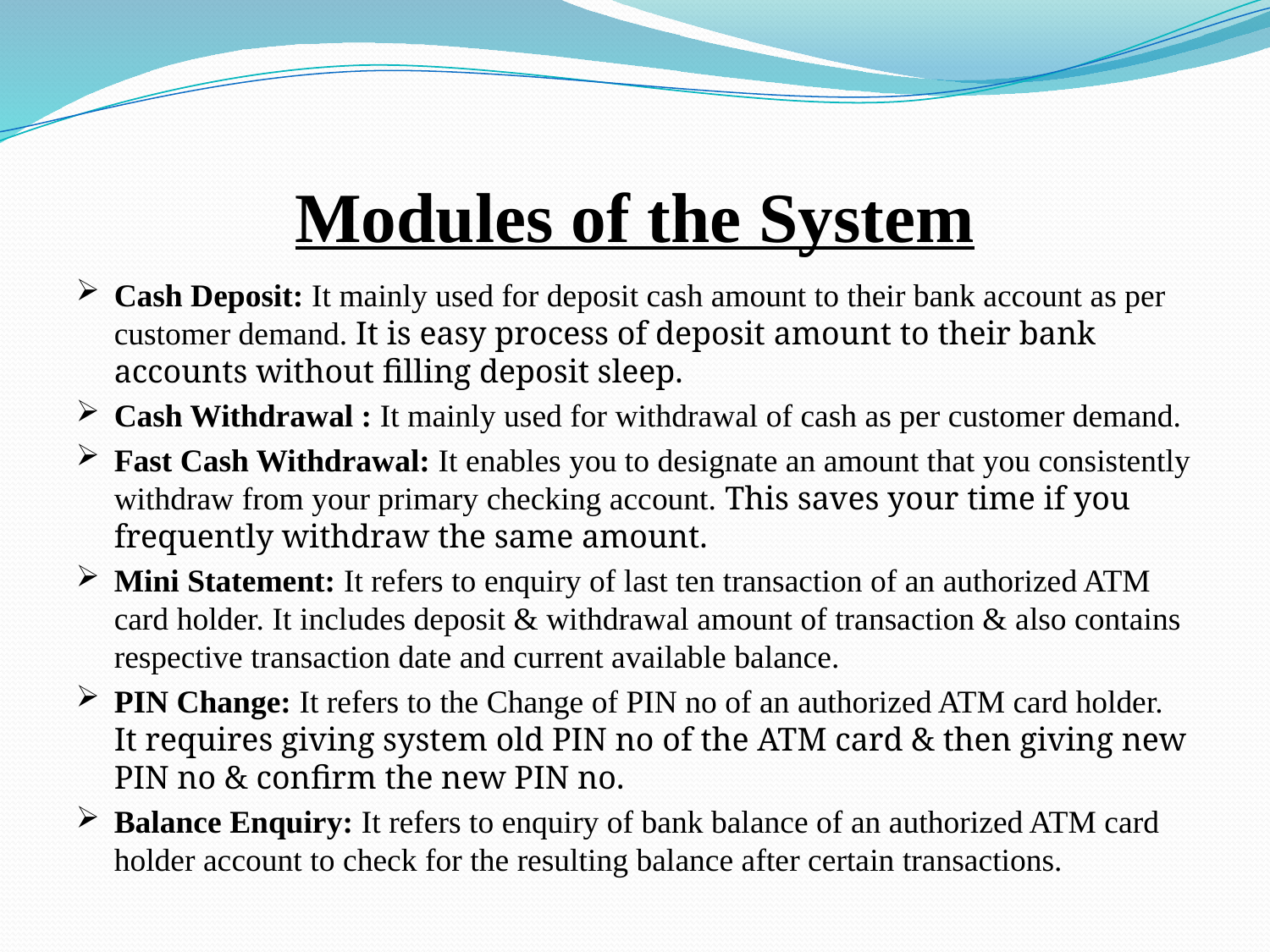

# Modules of the System
Cash Deposit: It mainly used for deposit cash amount to their bank account as per customer demand. It is easy process of deposit amount to their bank accounts without filling deposit sleep.
Cash Withdrawal : It mainly used for withdrawal of cash as per customer demand.
Fast Cash Withdrawal: It enables you to designate an amount that you consistently withdraw from your primary checking account. This saves your time if you frequently withdraw the same amount.
Mini Statement: It refers to enquiry of last ten transaction of an authorized ATM card holder. It includes deposit & withdrawal amount of transaction & also contains respective transaction date and current available balance.
PIN Change: It refers to the Change of PIN no of an authorized ATM card holder. It requires giving system old PIN no of the ATM card & then giving new PIN no & confirm the new PIN no.
Balance Enquiry: It refers to enquiry of bank balance of an authorized ATM card holder account to check for the resulting balance after certain transactions.